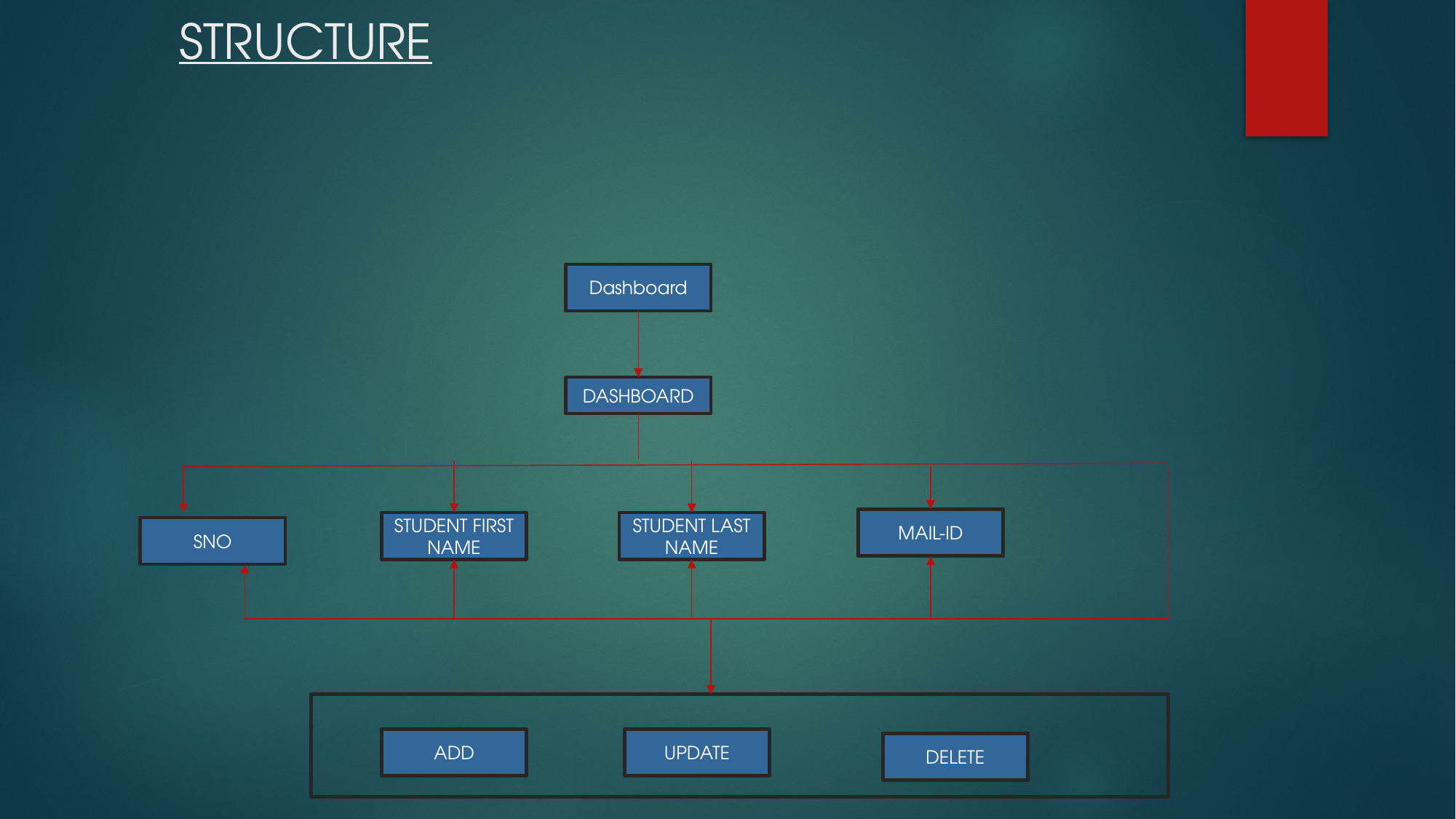

# STRUCTURE
Dashboard
DASHBOARD
MAIL-ID
STUDENT FIRST NAME
STUDENT LAST NAME
SNO

UPDATE
ADD
DELETE